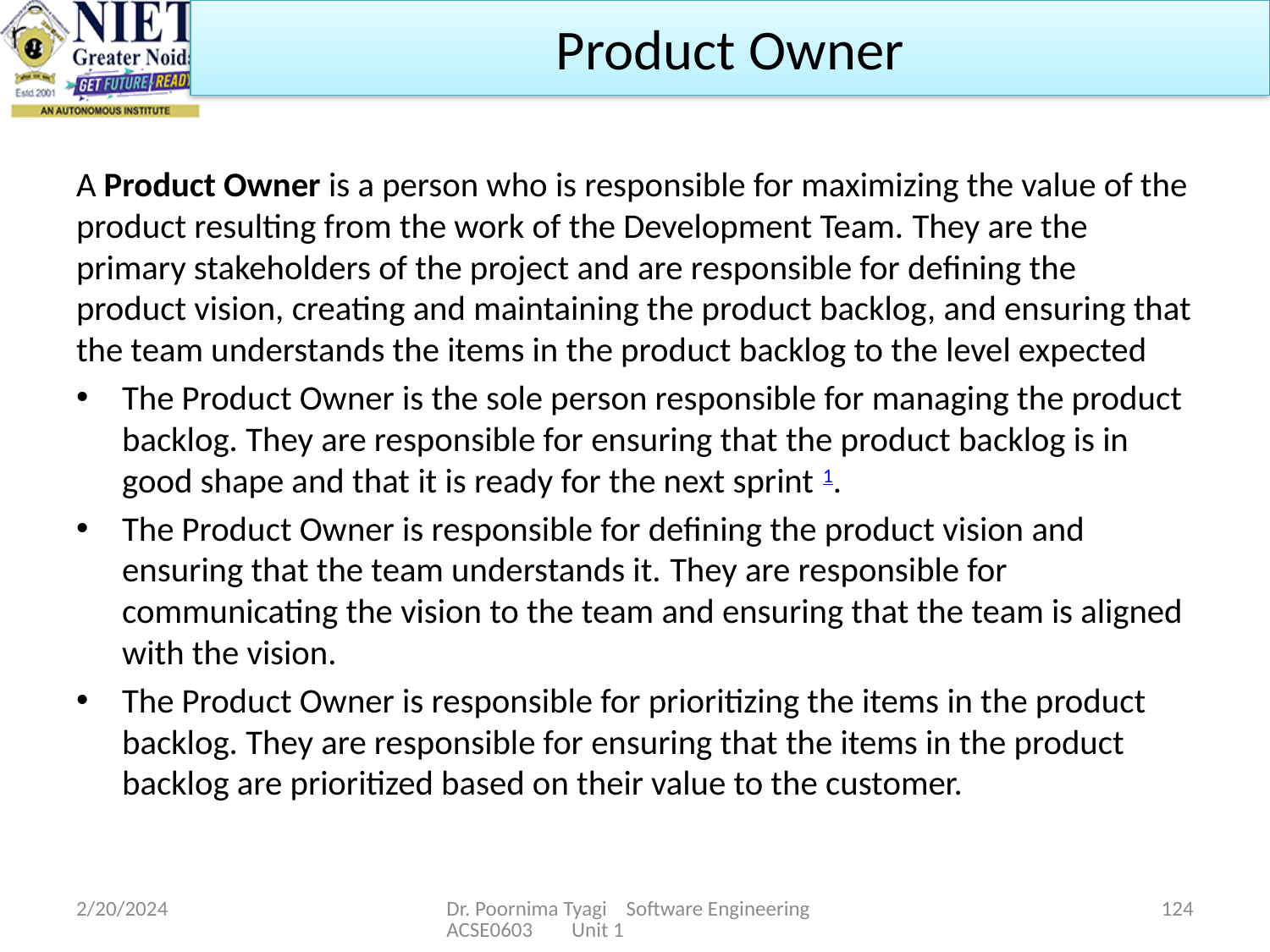

Product Owner
A Product Owner is a person who is responsible for maximizing the value of the product resulting from the work of the Development Team. They are the primary stakeholders of the project and are responsible for defining the product vision, creating and maintaining the product backlog, and ensuring that the team understands the items in the product backlog to the level expected
The Product Owner is the sole person responsible for managing the product backlog. They are responsible for ensuring that the product backlog is in good shape and that it is ready for the next sprint 1.
The Product Owner is responsible for defining the product vision and ensuring that the team understands it. They are responsible for communicating the vision to the team and ensuring that the team is aligned with the vision.
The Product Owner is responsible for prioritizing the items in the product backlog. They are responsible for ensuring that the items in the product backlog are prioritized based on their value to the customer.

2/20/2024
Dr. Poornima Tyagi    Software Engineering ACSE0603        Unit 1
124